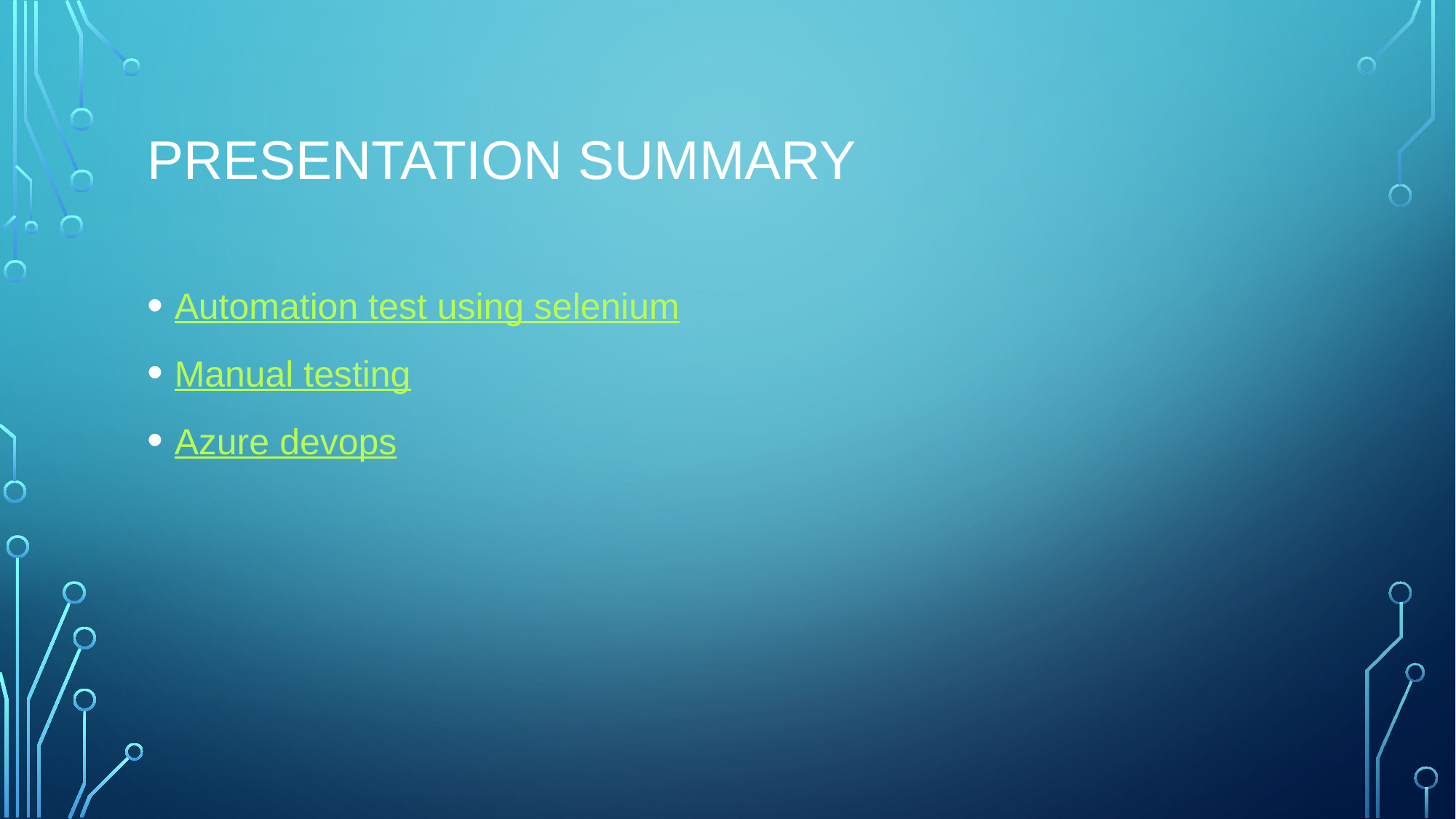

# Presentation summary
Automation test using selenium
Manual testing
Azure devops